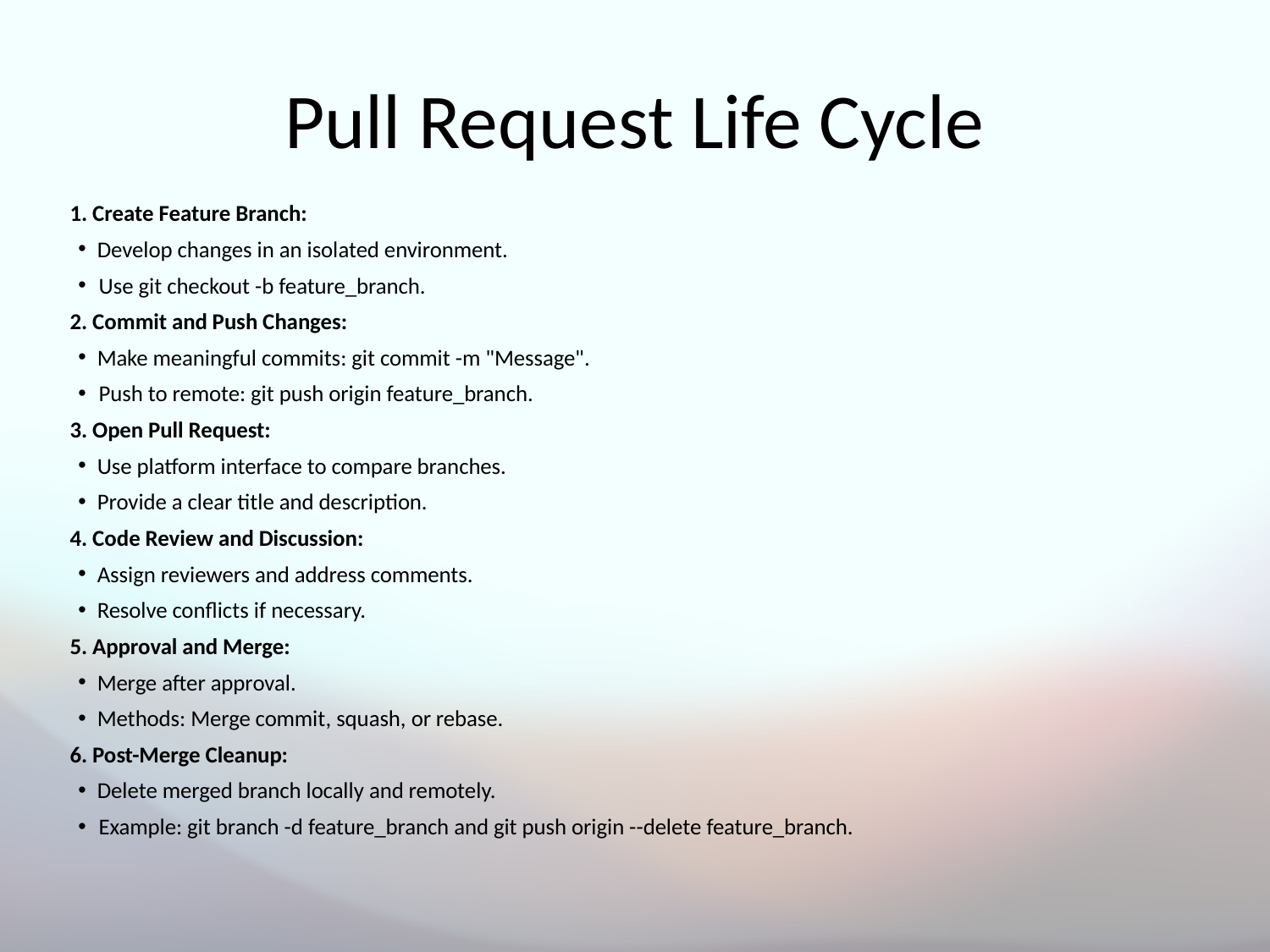

# Pull Request Life Cycle
1. Create Feature Branch:
Develop changes in an isolated environment.
Use git checkout -b feature_branch.
2. Commit and Push Changes:
Make meaningful commits: git commit -m "Message".
Push to remote: git push origin feature_branch.
3. Open Pull Request:
Use platform interface to compare branches.
Provide a clear title and description.
4. Code Review and Discussion:
Assign reviewers and address comments.
Resolve conflicts if necessary.
5. Approval and Merge:
Merge after approval.
Methods: Merge commit, squash, or rebase.
6. Post-Merge Cleanup:
Delete merged branch locally and remotely.
Example: git branch -d feature_branch and git push origin --delete feature_branch.